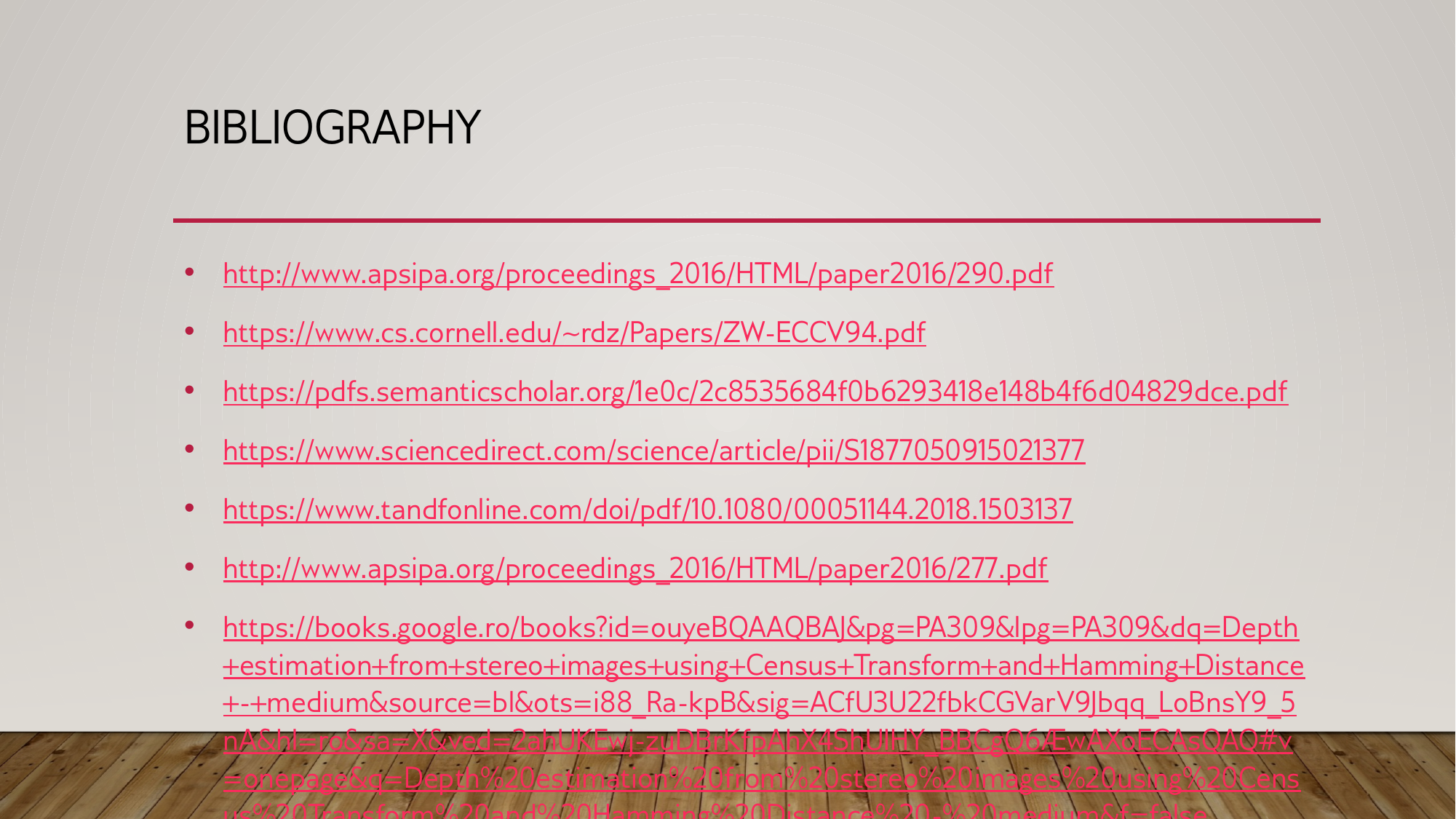

# Bibliography
http://www.apsipa.org/proceedings_2016/HTML/paper2016/290.pdf
https://www.cs.cornell.edu/~rdz/Papers/ZW-ECCV94.pdf
https://pdfs.semanticscholar.org/1e0c/2c8535684f0b6293418e148b4f6d04829dce.pdf
https://www.sciencedirect.com/science/article/pii/S1877050915021377
https://www.tandfonline.com/doi/pdf/10.1080/00051144.2018.1503137
http://www.apsipa.org/proceedings_2016/HTML/paper2016/277.pdf
https://books.google.ro/books?id=ouyeBQAAQBAJ&pg=PA309&lpg=PA309&dq=Depth+estimation+from+stereo+images+using+Census+Transform+and+Hamming+Distance+-+medium&source=bl&ots=i88_Ra-kpB&sig=ACfU3U22fbkCGVarV9Jbqq_LoBnsY9_5nA&hl=ro&sa=X&ved=2ahUKEwj-zuDBrKfpAhX4ShUIHY_BBCgQ6AEwAXoECAsQAQ#v=onepage&q=Depth%20estimation%20from%20stereo%20images%20using%20Census%20Transform%20and%20Hamming%20Distance%20-%20medium&f=false